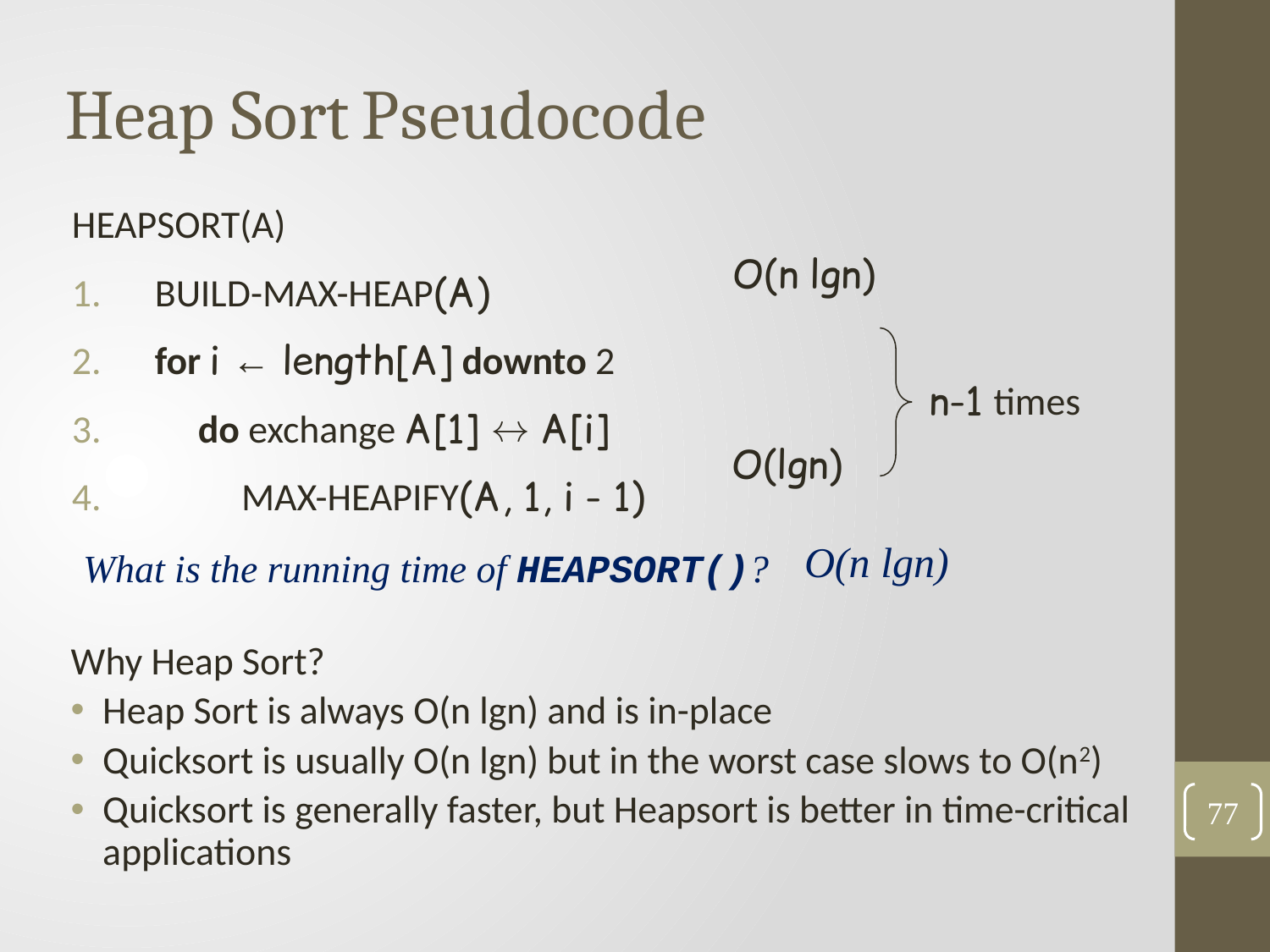

# Heap Sort Pseudocode
HEAPSORT(A)
 BUILD-MAX-HEAP(A)
 for i ← length[A] downto 2
      do exchange A[1] ↔ A[i]
           MAX-HEAPIFY(A, 1, i - 1)
O(n lgn)

n-1 times
O(lgn)
O(n lgn)
What is the running time of HEAPSORT()?
Why Heap Sort?
Heap Sort is always O(n lgn) and is in-place
Quicksort is usually O(n lgn) but in the worst case slows to O(n2)
Quicksort is generally faster, but Heapsort is better in time-critical applications
77